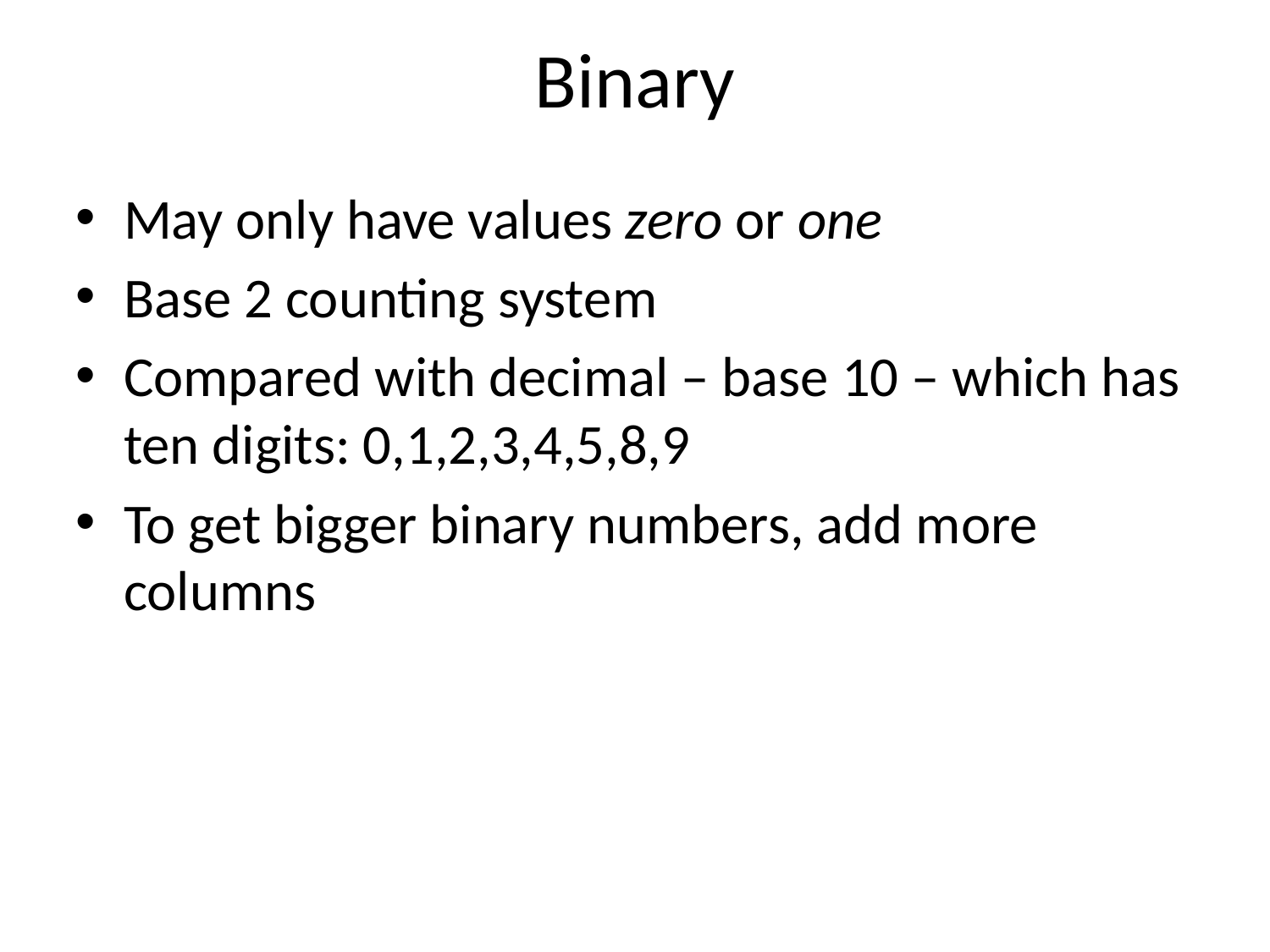

# Binary
May only have values zero or one
Base 2 counting system
Compared with decimal – base 10 – which has ten digits: 0,1,2,3,4,5,8,9
To get bigger binary numbers, add more columns